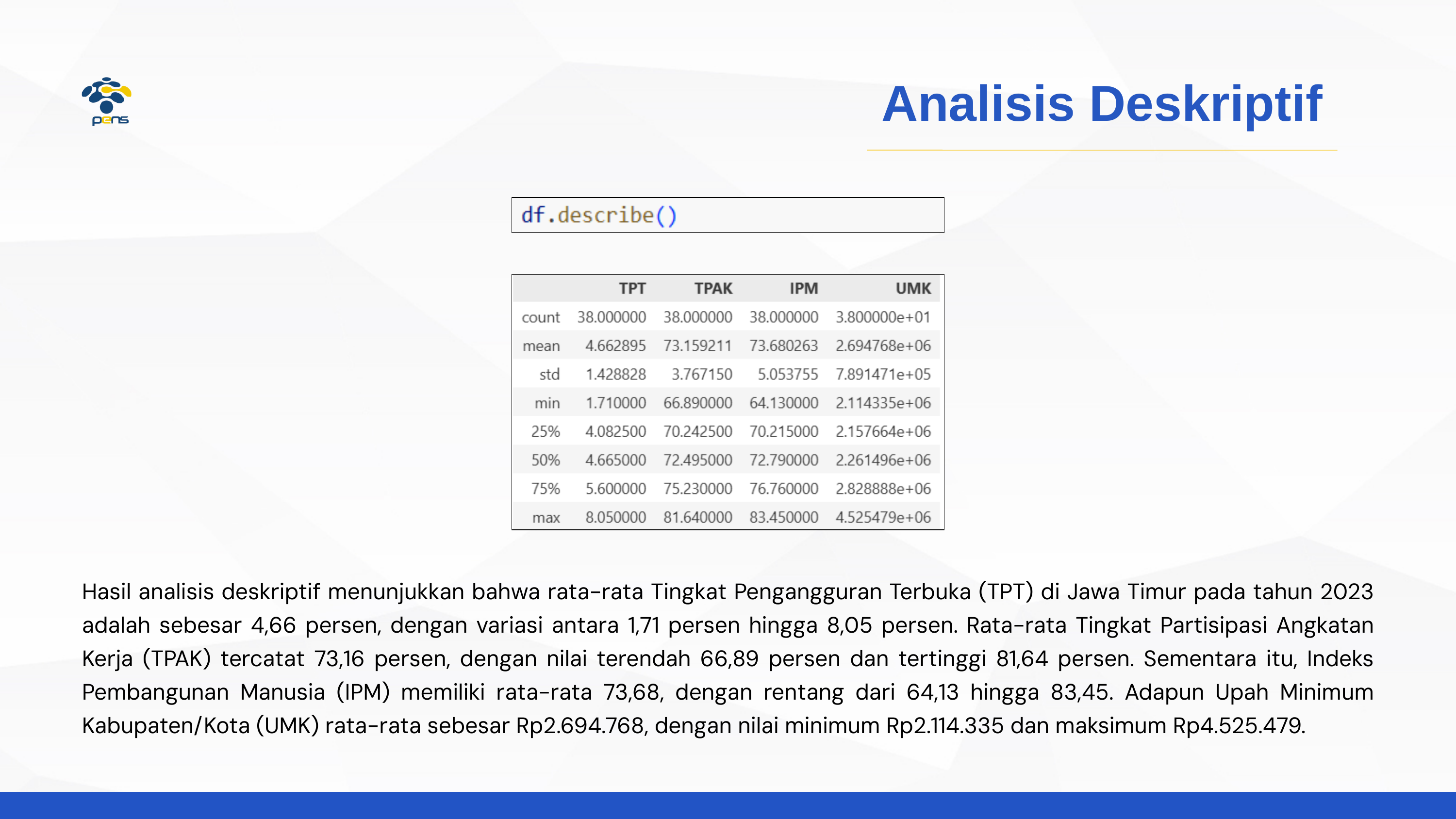

Analisis Deskriptif

Hasil analisis deskriptif menunjukkan bahwa rata-rata Tingkat Pengangguran Terbuka (TPT) di Jawa Timur pada tahun 2023 adalah sebesar 4,66 persen, dengan variasi antara 1,71 persen hingga 8,05 persen. Rata-rata Tingkat Partisipasi Angkatan Kerja (TPAK) tercatat 73,16 persen, dengan nilai terendah 66,89 persen dan tertinggi 81,64 persen. Sementara itu, Indeks Pembangunan Manusia (IPM) memiliki rata-rata 73,68, dengan rentang dari 64,13 hingga 83,45. Adapun Upah Minimum Kabupaten/Kota (UMK) rata-rata sebesar Rp2.694.768, dengan nilai minimum Rp2.114.335 dan maksimum Rp4.525.479.